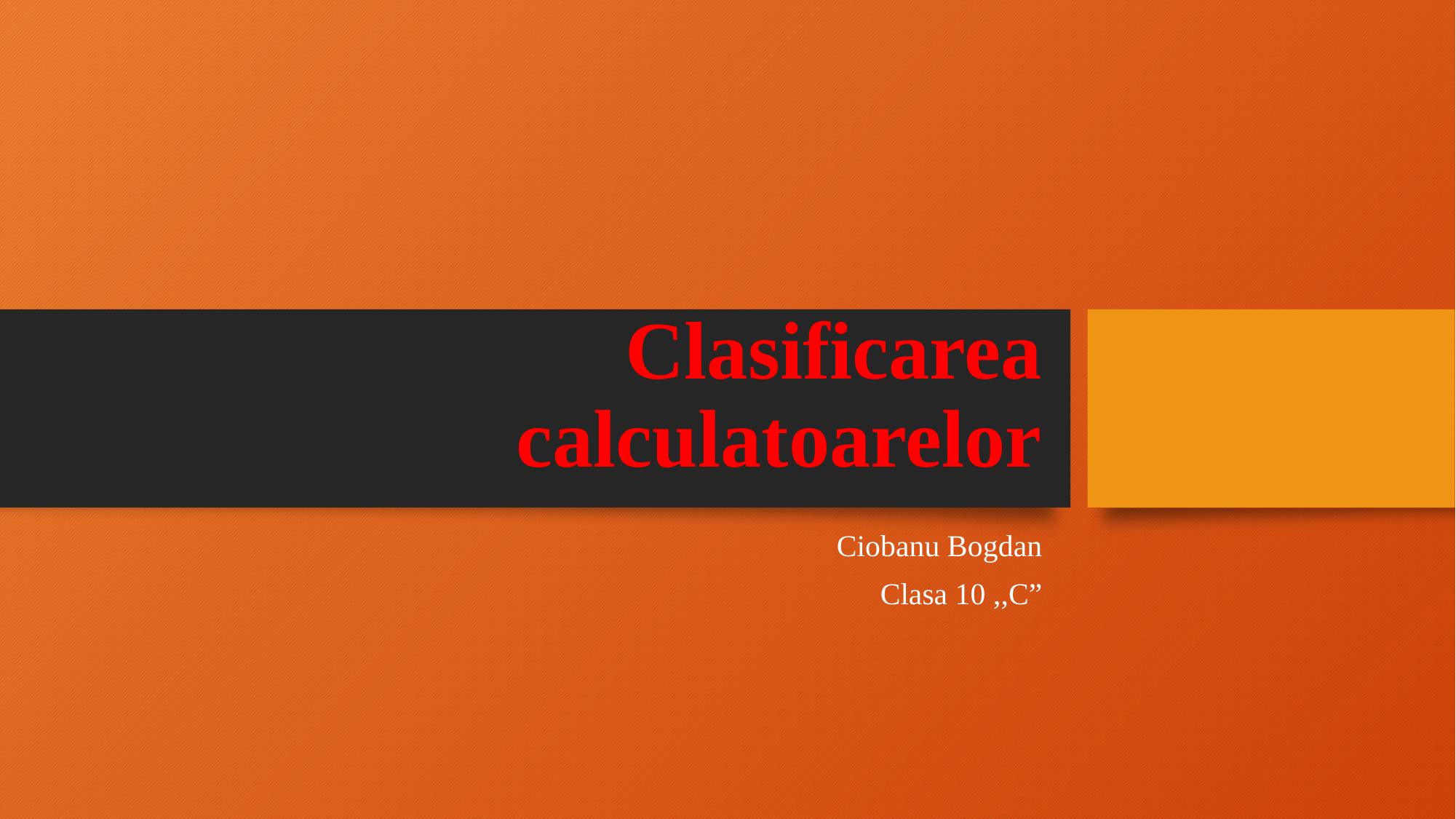

# Clasificarea calculatoarelor
Ciobanu Bogdan
Clasa 10 ,,C”